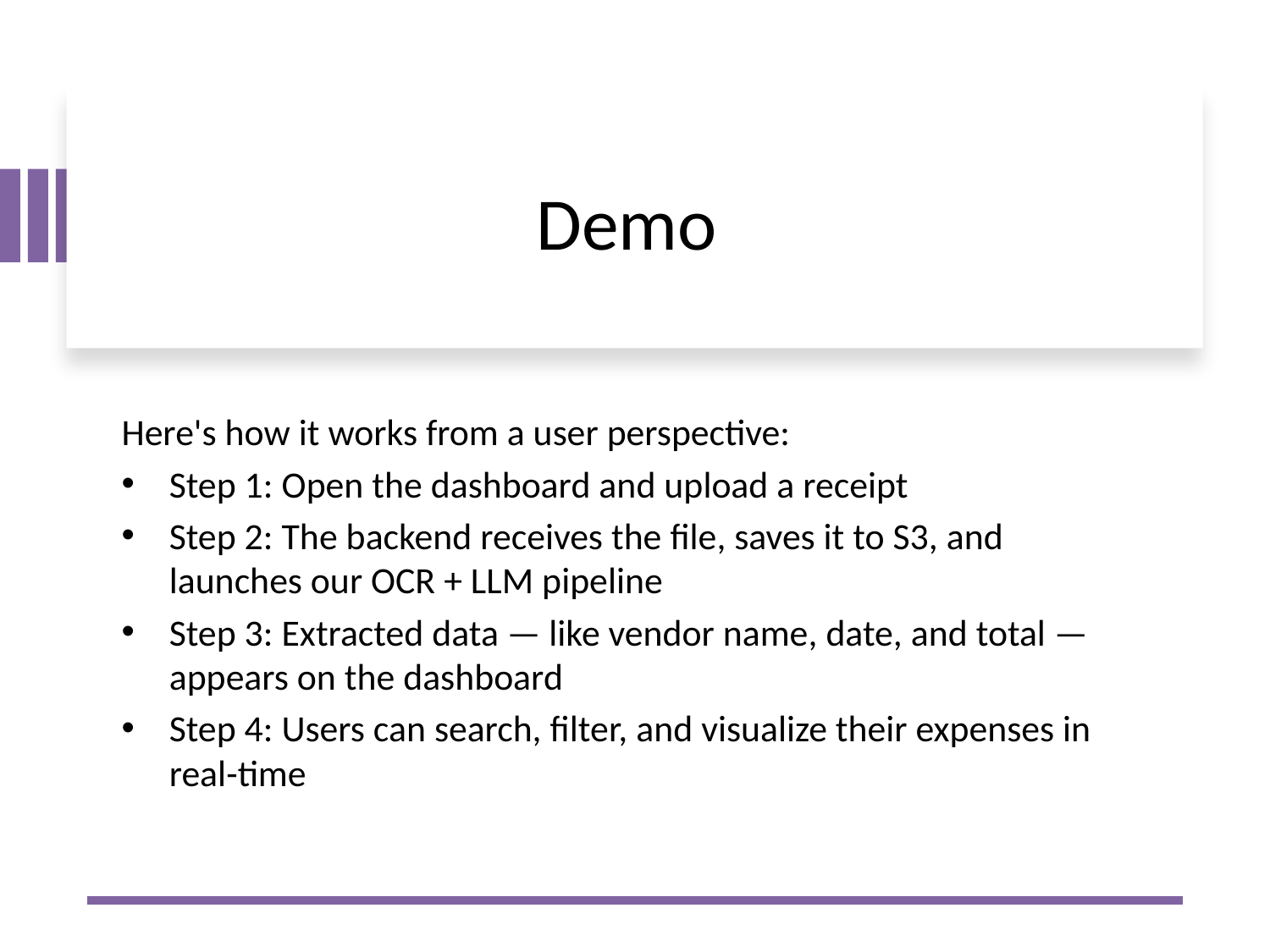

# Demo

Here's how it works from a user perspective:
Step 1: Open the dashboard and upload a receipt
Step 2: The backend receives the file, saves it to S3, and launches our OCR + LLM pipeline
Step 3: Extracted data — like vendor name, date, and total — appears on the dashboard
Step 4: Users can search, filter, and visualize their expenses in real-time